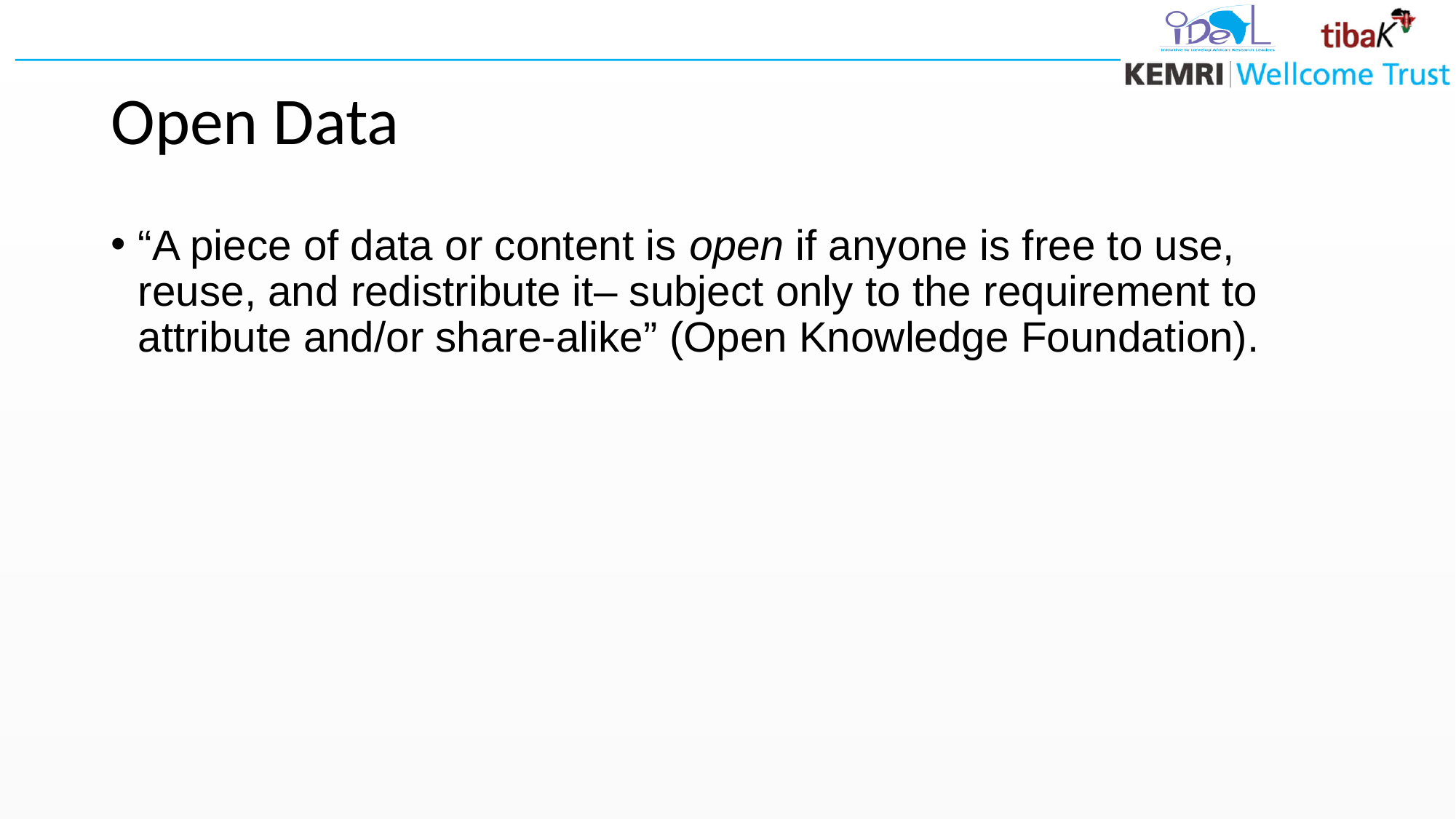

# Open Data
“A piece of data or content is open if anyone is free to use, reuse, and redistribute it– subject only to the requirement to attribute and/or share-alike” (Open Knowledge Foundation).